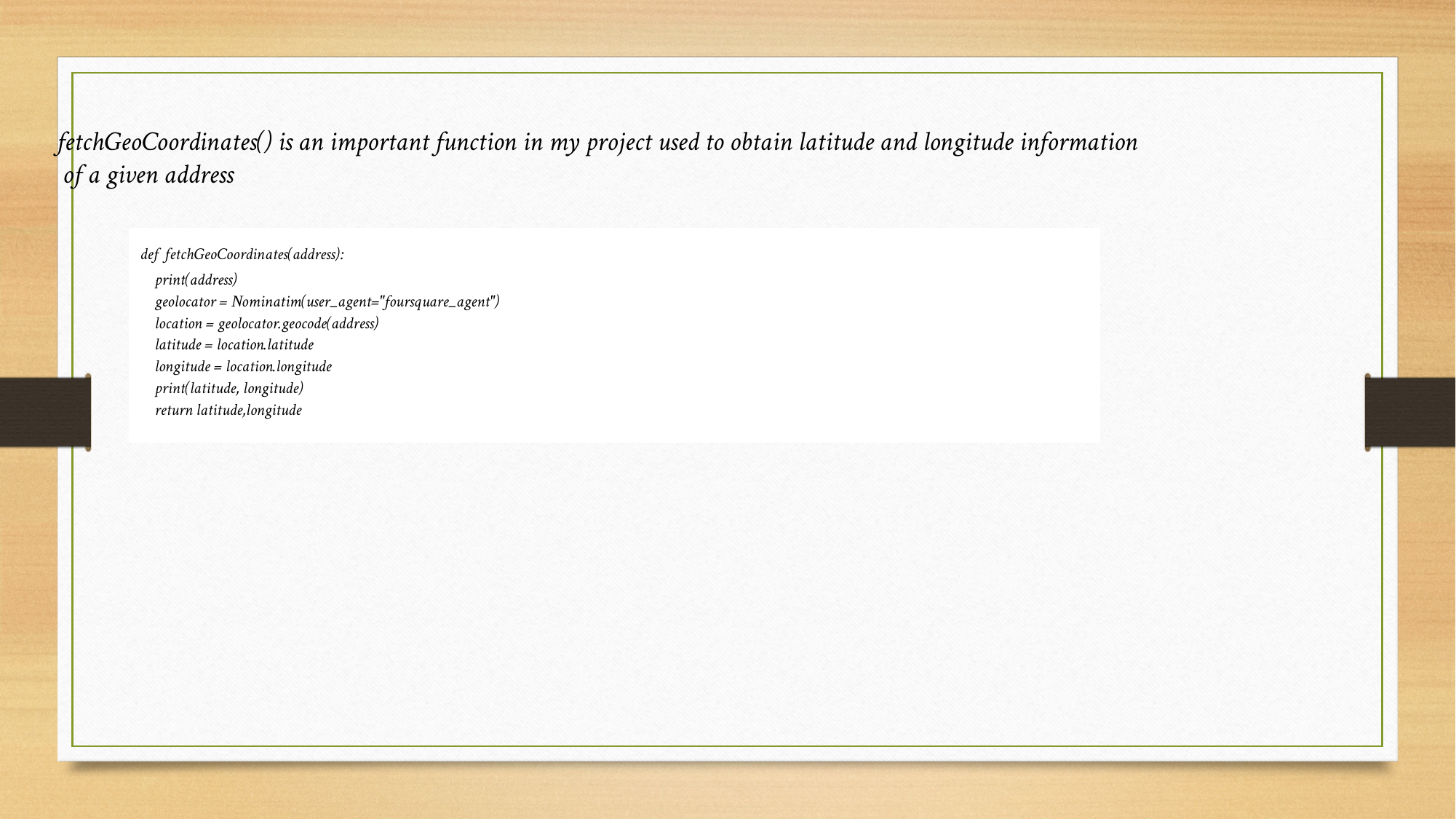

fetchGeoCoordinates() is an important function in my project used to obtain latitude and longitude information
 of a given address

| def fetchGeoCoordinates(address): print(address) geolocator = Nominatim(user\_agent="foursquare\_agent") location = geolocator.geocode(address) latitude = location.latitude longitude = location.longitude print(latitude, longitude) return latitude,longitude |
| --- |